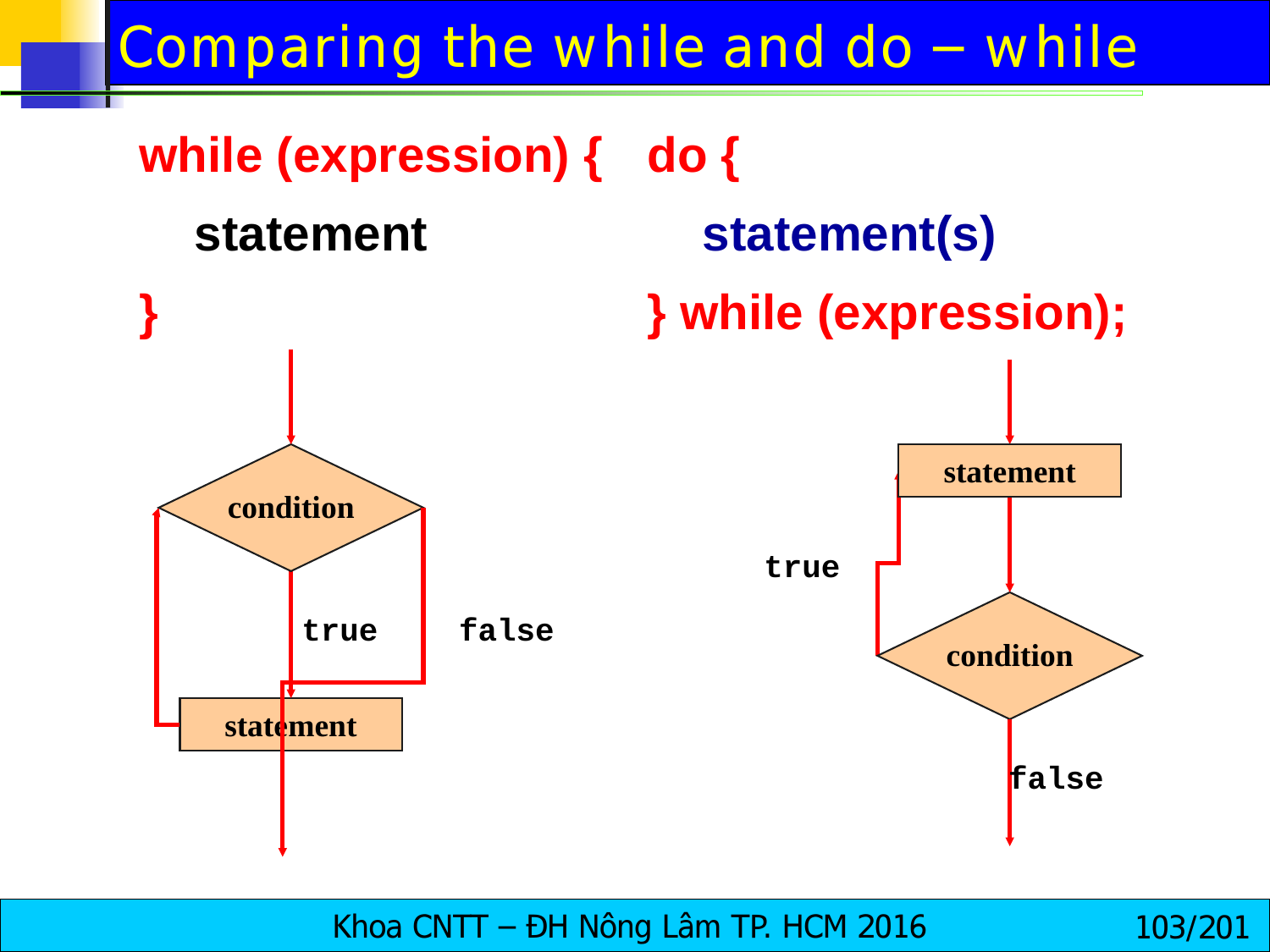

# Comparing the while and do – while
while (expression) {
    statement
}
do {
    statement(s)
} while (expression);

condition
false
true

statement

statement
true

condition
false